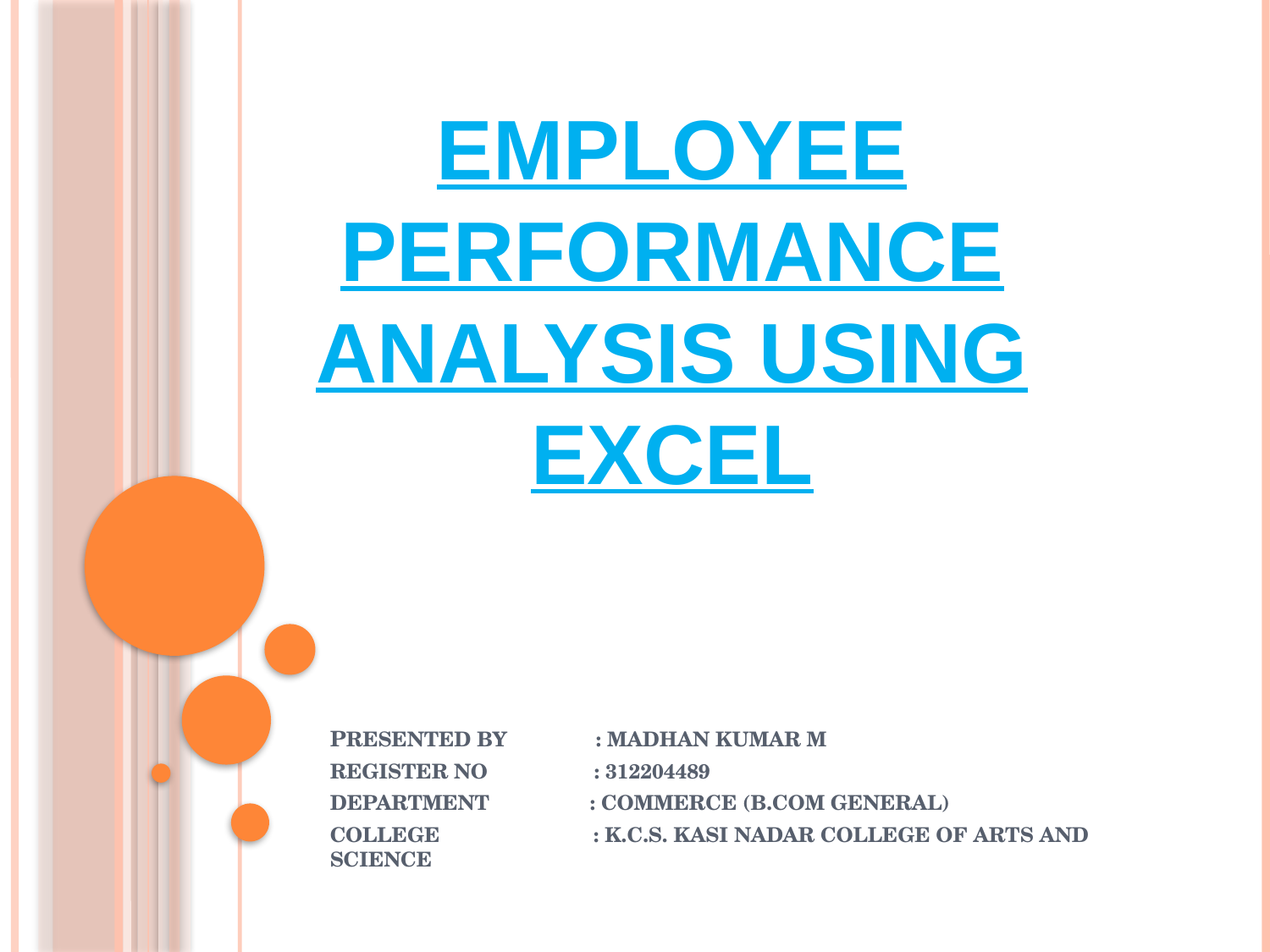

# Employee performance analysis using excel
PRESENTED BY               : MADHAN KUMAR M
REGISTER NO                  : 312204489
DEPARTMENT                 : COMMERCE (B.COM GENERAL)
COLLEGE                          : K.C.S. KASI NADAR COLLEGE OF ARTS AND 			        SCIENCE